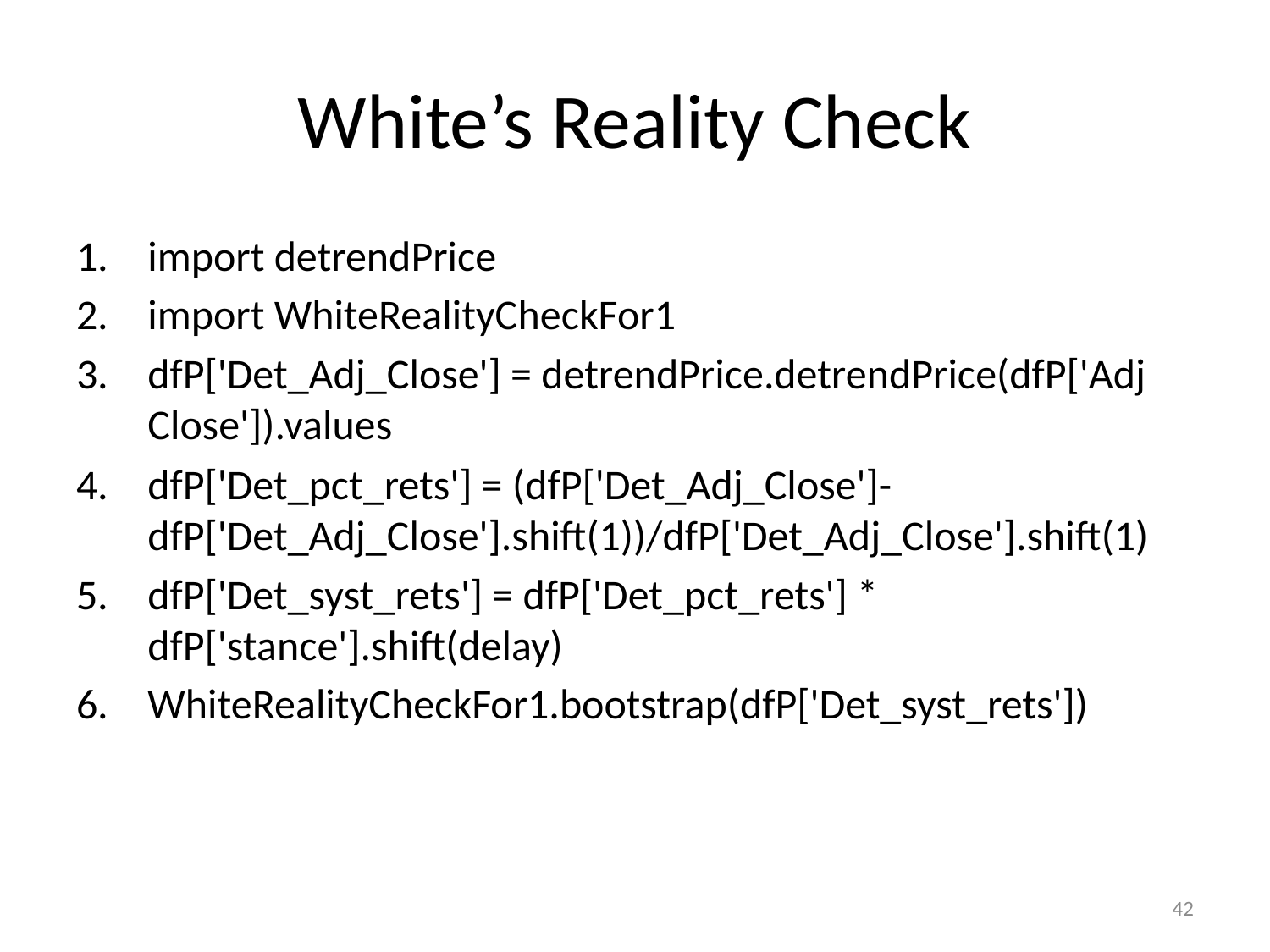

# White’s Reality Check
import detrendPrice
import WhiteRealityCheckFor1
dfP['Det_Adj_Close'] = detrendPrice.detrendPrice(dfP['Adj Close']).values
dfP['Det_pct_rets'] = (dfP['Det_Adj_Close']-dfP['Det_Adj_Close'].shift(1))/dfP['Det_Adj_Close'].shift(1)
dfP['Det_syst_rets'] = dfP['Det_pct_rets'] * dfP['stance'].shift(delay)
WhiteRealityCheckFor1.bootstrap(dfP['Det_syst_rets'])
42